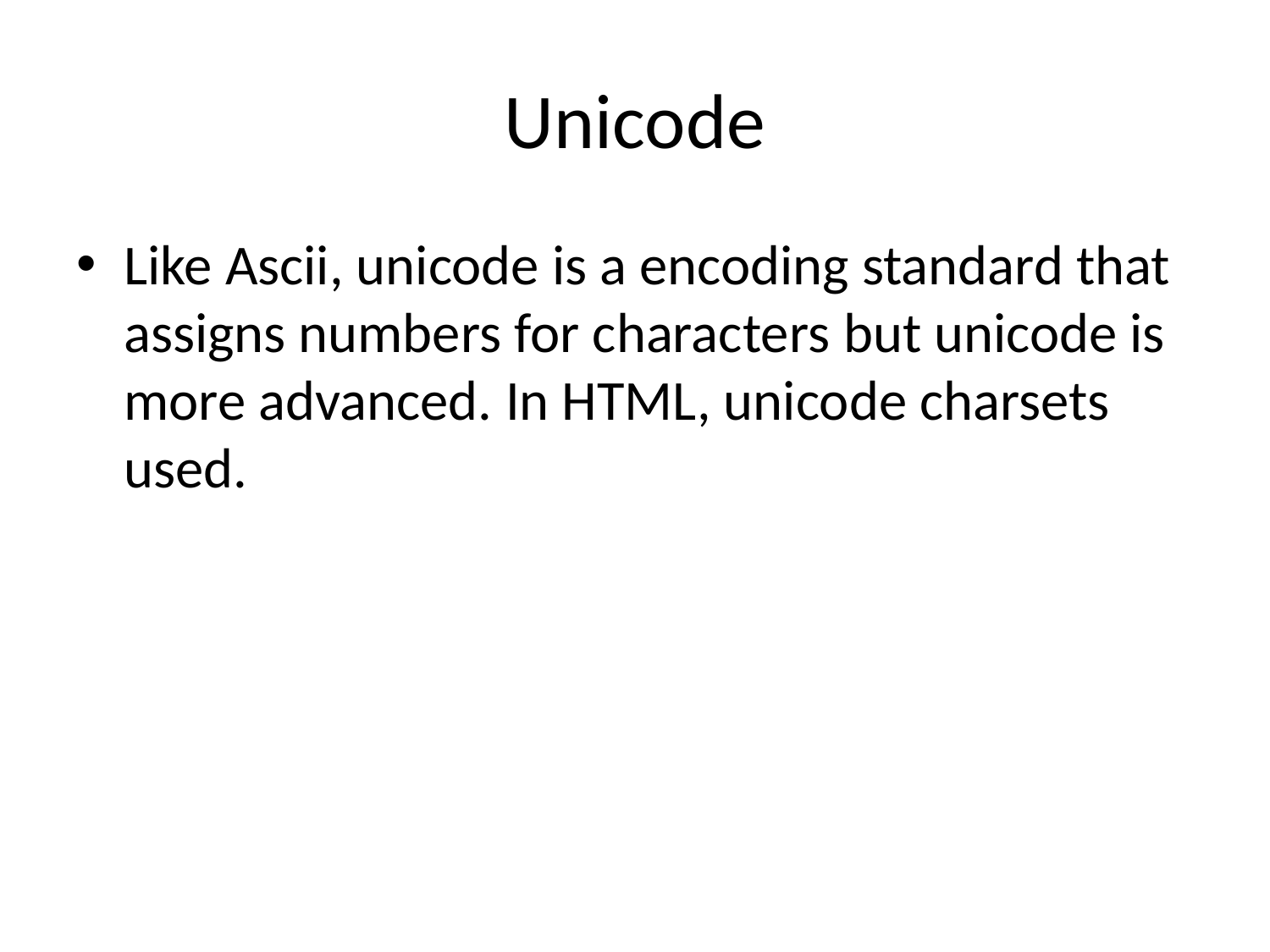

# Unicode
Like Ascii, unicode is a encoding standard that assigns numbers for characters but unicode is more advanced. In HTML, unicode charsets used.